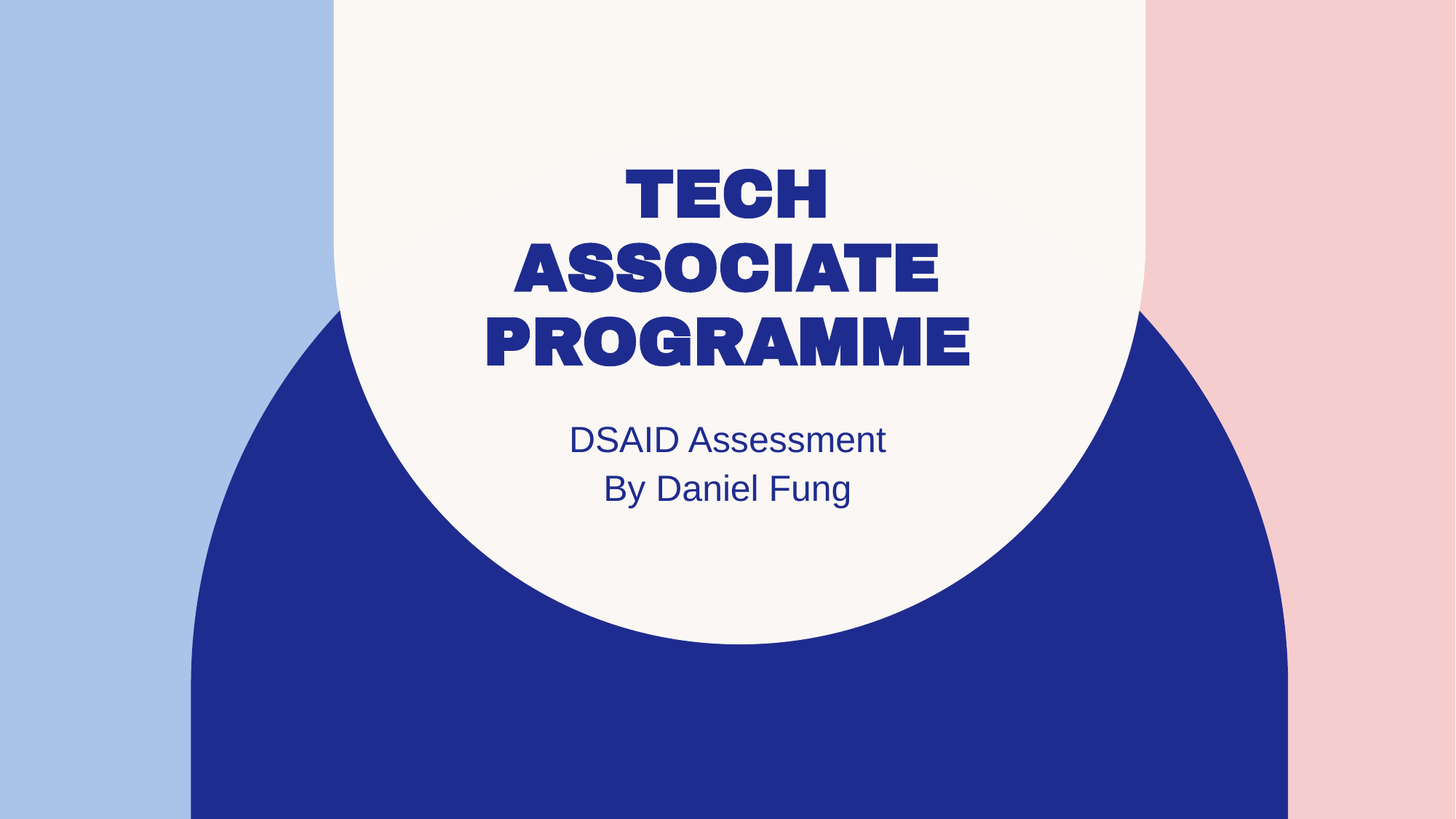

# Tech Associate Programme
DSAID Assessment
By Daniel Fung​